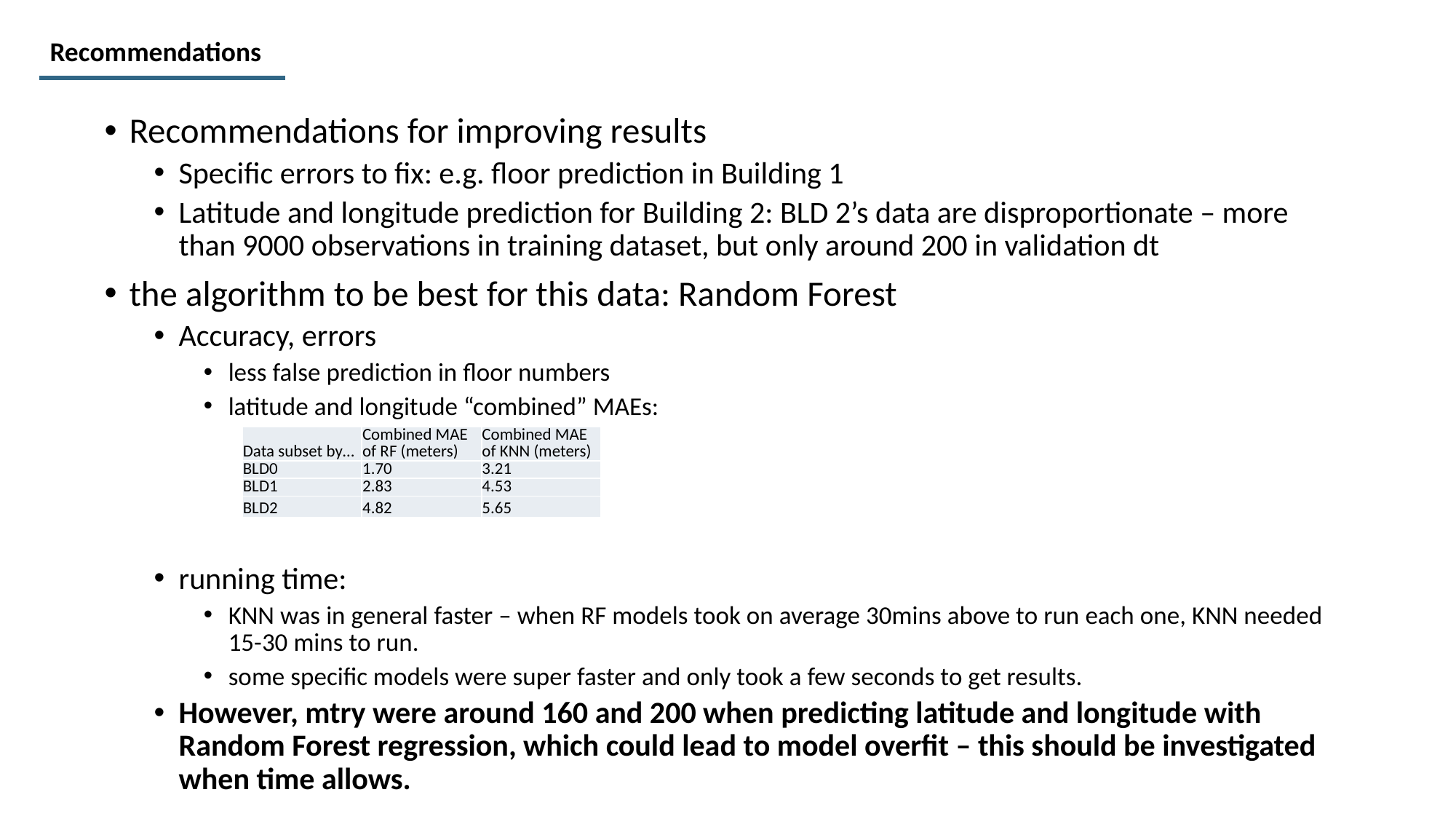

Recommendations
Recommendations for improving results
Specific errors to fix: e.g. floor prediction in Building 1
Latitude and longitude prediction for Building 2: BLD 2’s data are disproportionate – more than 9000 observations in training dataset, but only around 200 in validation dt
the algorithm to be best for this data: Random Forest
Accuracy, errors
less false prediction in floor numbers
latitude and longitude “combined” MAEs:

running time:
KNN was in general faster – when RF models took on average 30mins above to run each one, KNN needed 15-30 mins to run.
some specific models were super faster and only took a few seconds to get results.
However, mtry were around 160 and 200 when predicting latitude and longitude with Random Forest regression, which could lead to model overfit – this should be investigated when time allows.
| Data subset by… | Combined MAE of RF (meters) | Combined MAE of KNN (meters) |
| --- | --- | --- |
| BLD0 | 1.70 | 3.21 |
| BLD1 | 2.83 | 4.53 |
| BLD2 | 4.82 | 5.65 |